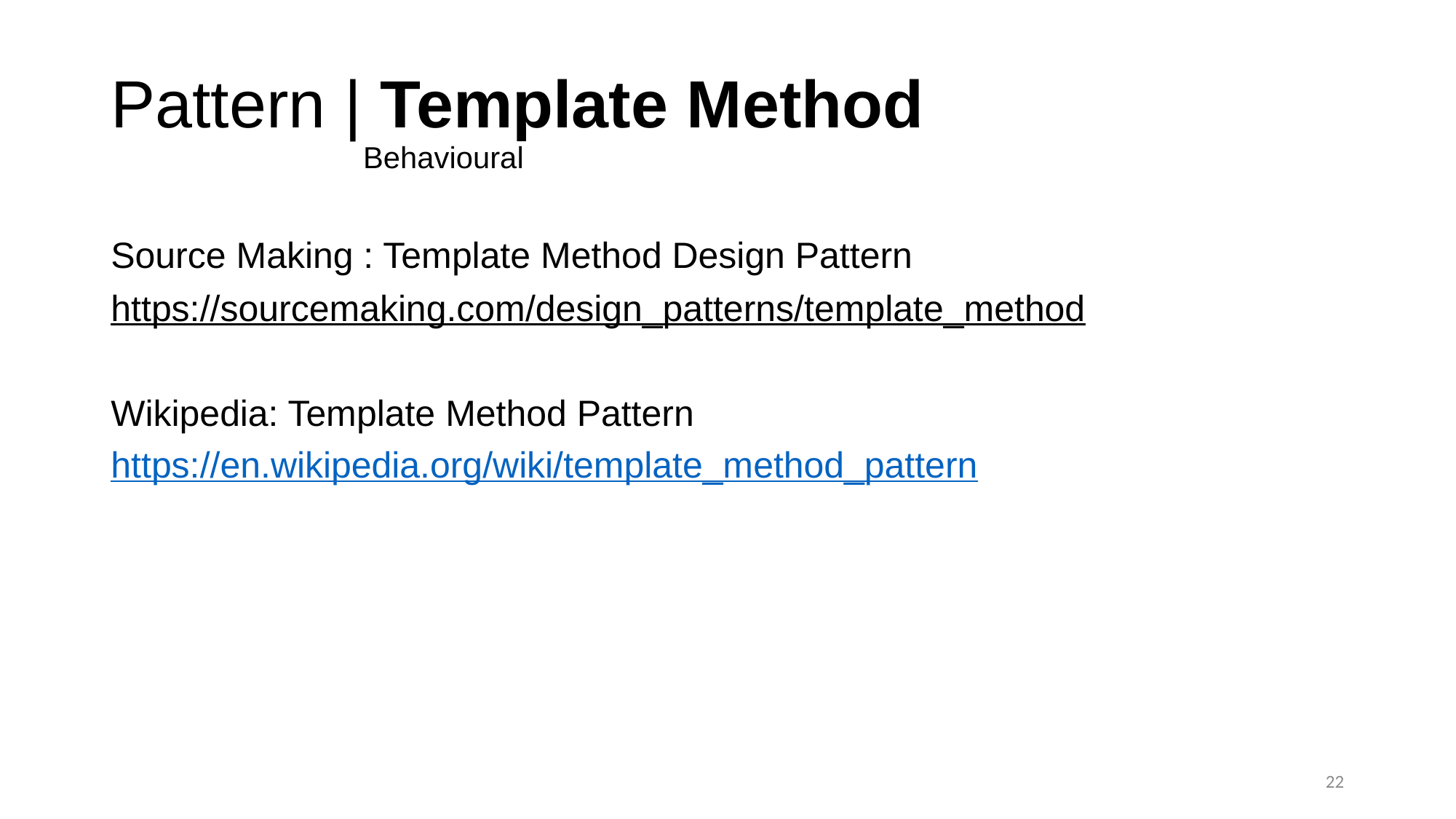

# Pattern | Template Method Behavioural
Source Making : Template Method Design Pattern
https://sourcemaking.com/design_patterns/template_method

Wikipedia: Template Method Pattern
https://en.wikipedia.org/wiki/template_method_pattern
22